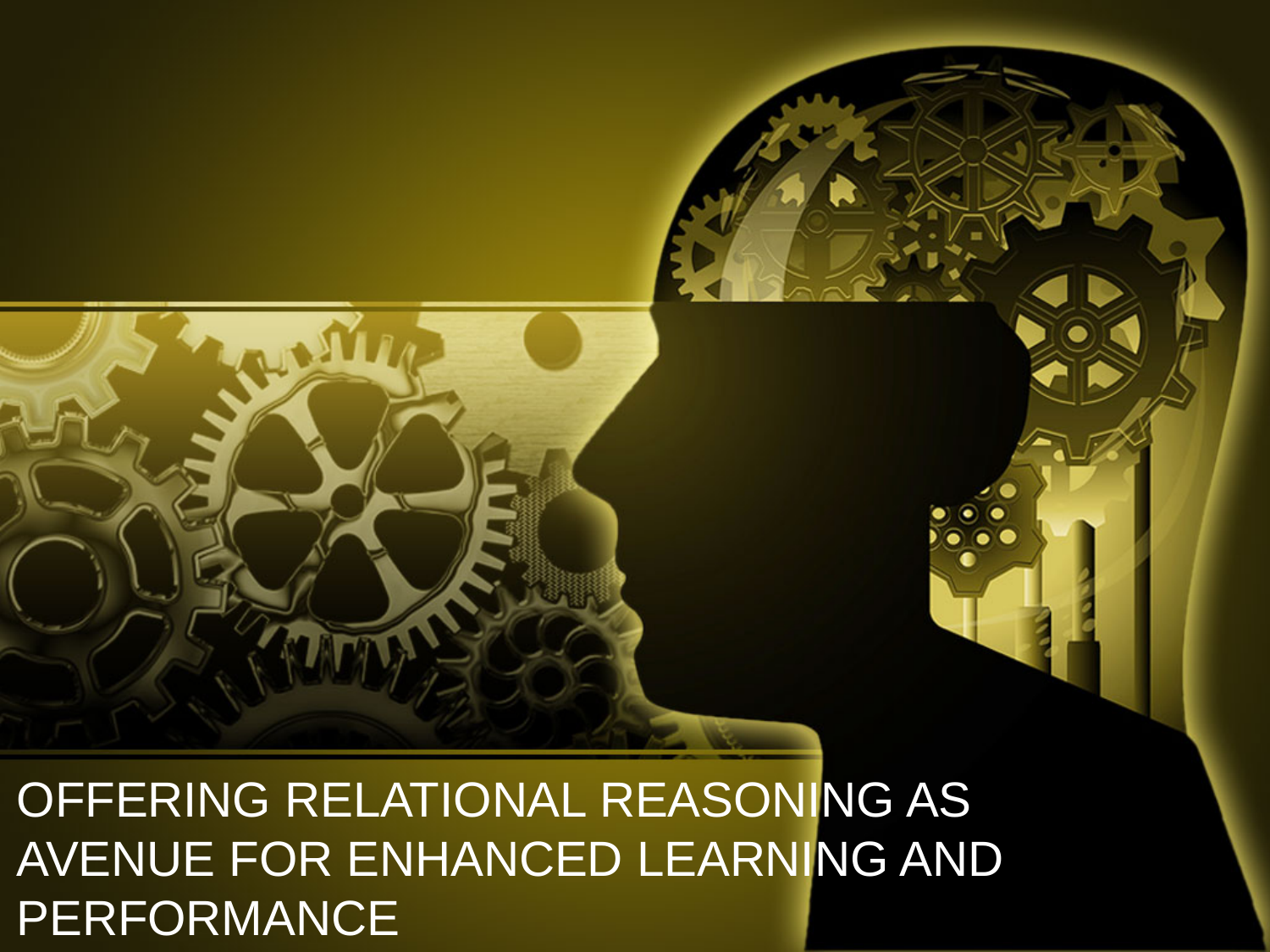

OFFERING RELATIONAL REASONING AS AVENUE FOR ENHANCED LEARNING AND PERFORMANCE